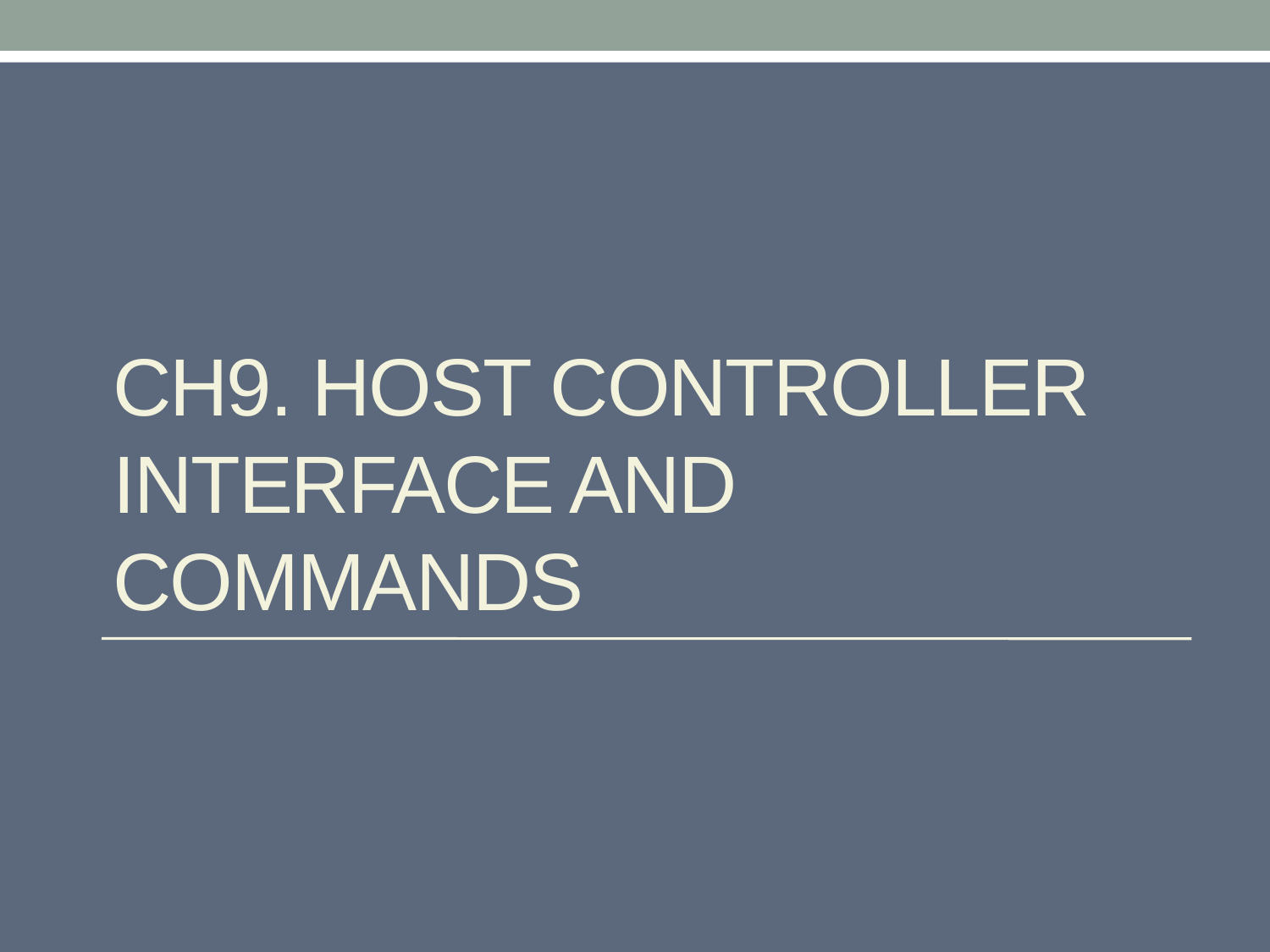

# CH9. Host Controller Interface and commands